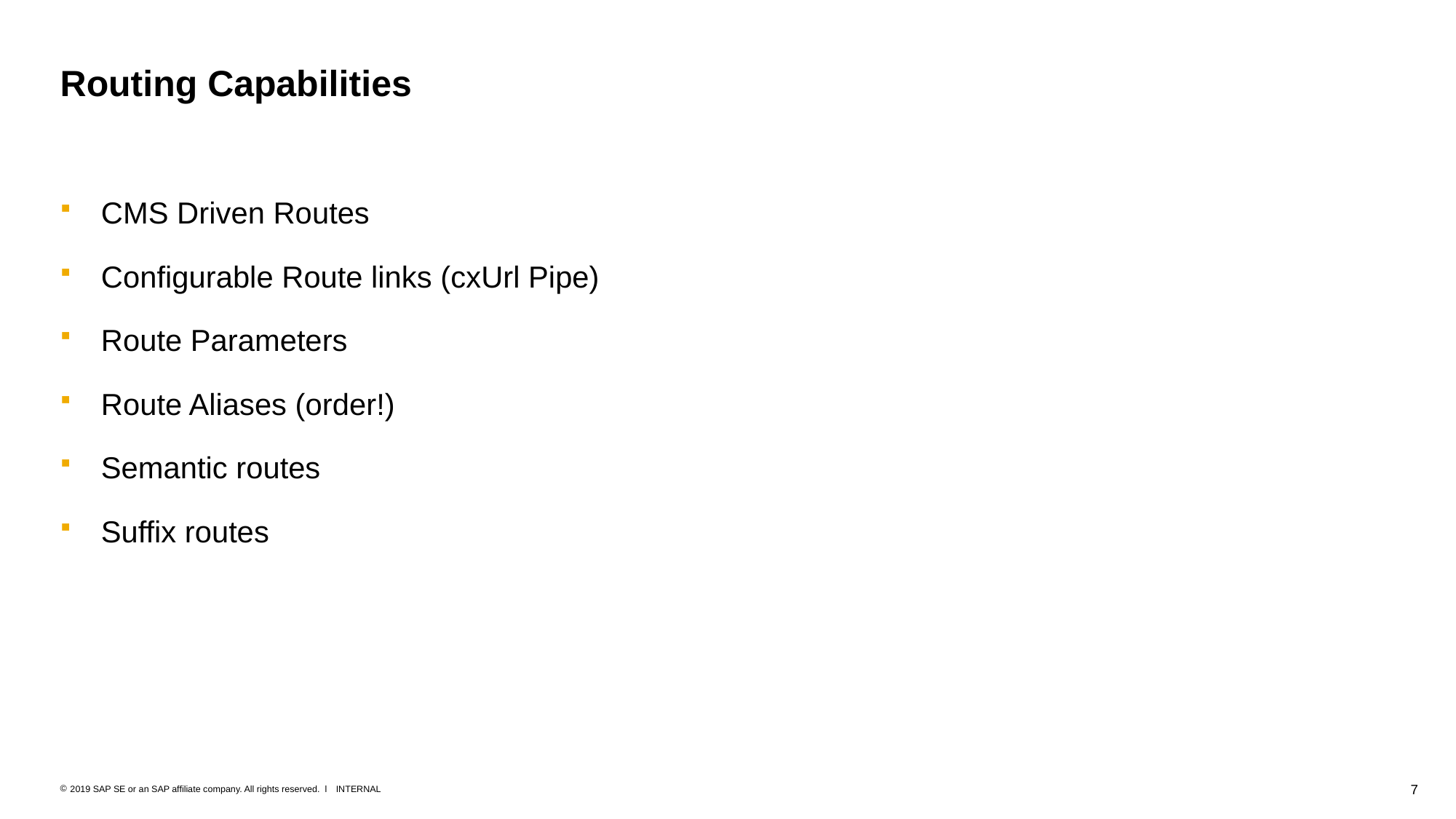

# Routing Capabilities
CMS Driven Routes
Configurable Route links (cxUrl Pipe)
Route Parameters
Route Aliases (order!)
Semantic routes
Suffix routes